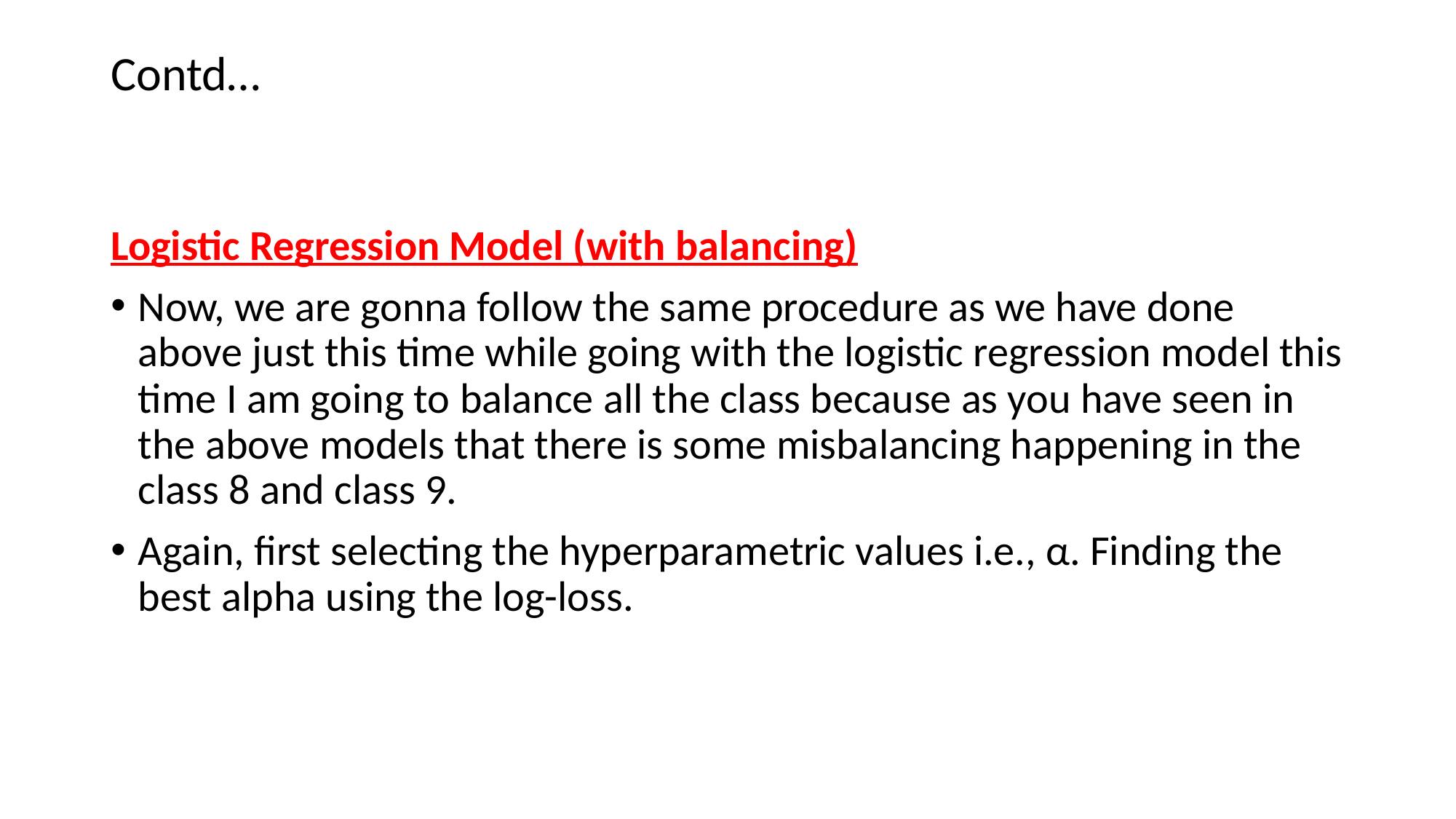

# Contd…
Logistic Regression Model (with balancing)
Now, we are gonna follow the same procedure as we have done above just this time while going with the logistic regression model this time I am going to balance all the class because as you have seen in the above models that there is some misbalancing happening in the class 8 and class 9.
Again, first selecting the hyperparametric values i.e., α. Finding the best alpha using the log-loss.